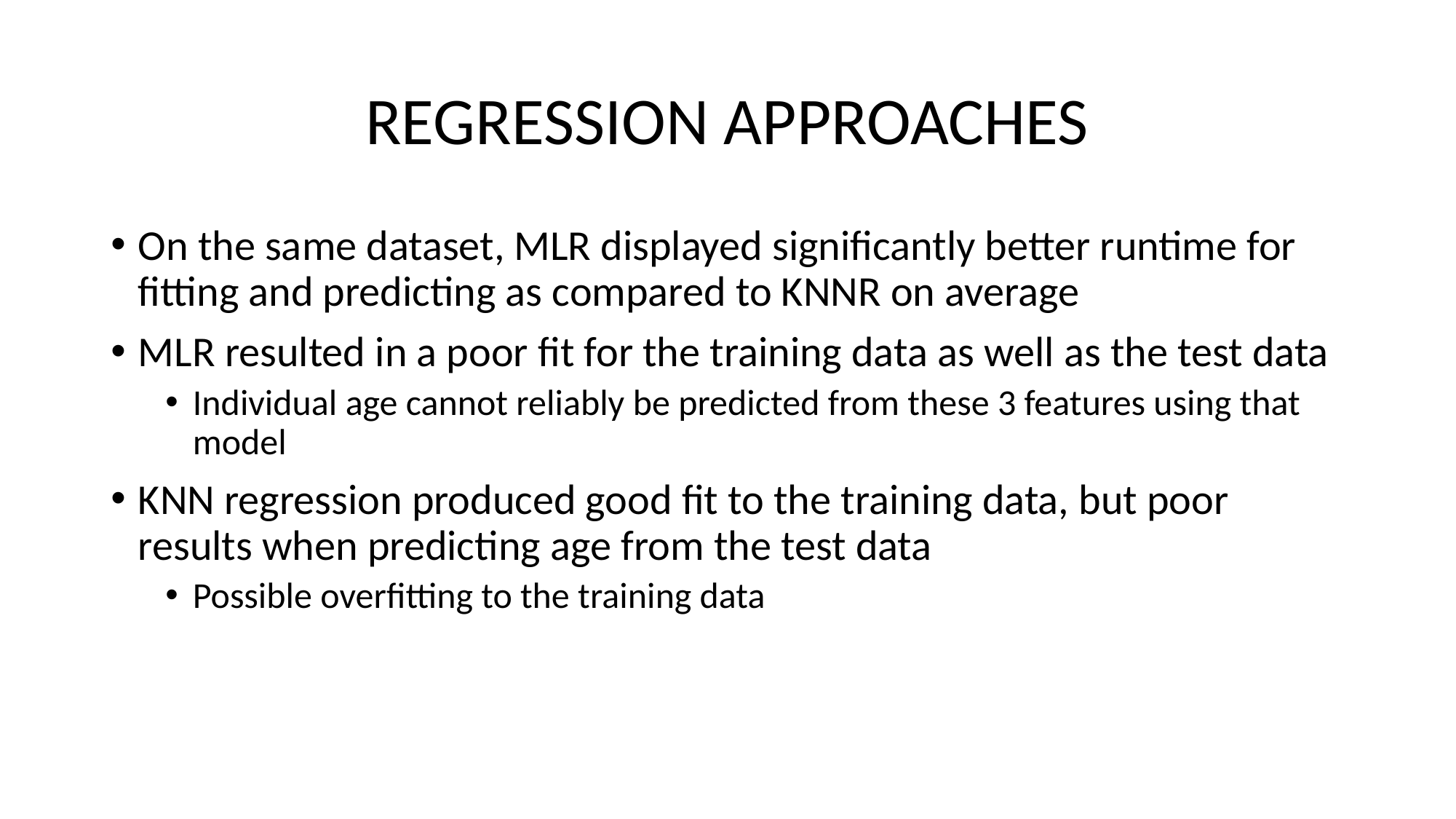

# REGRESSION APPROACHES
On the same dataset, MLR displayed significantly better runtime for fitting and predicting as compared to KNNR on average
MLR resulted in a poor fit for the training data as well as the test data
Individual age cannot reliably be predicted from these 3 features using that model
KNN regression produced good fit to the training data, but poor results when predicting age from the test data
Possible overfitting to the training data